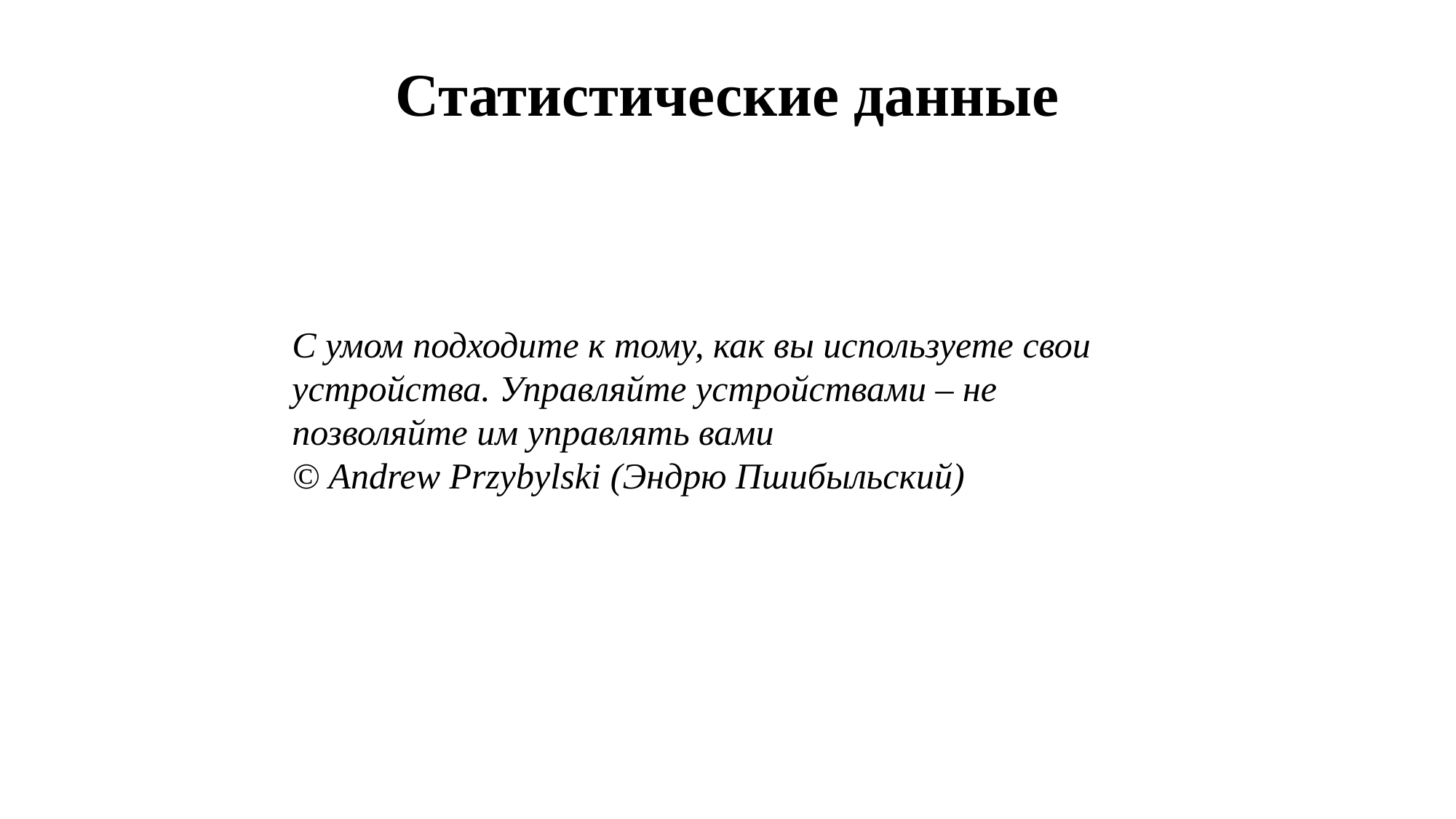

Статистические данные
С умом подходите к тому, как вы используете свои устройства. Управляйте устройствами – не позволяйте им управлять вами
© Andrew Przybylski (Эндрю Пшибыльский)